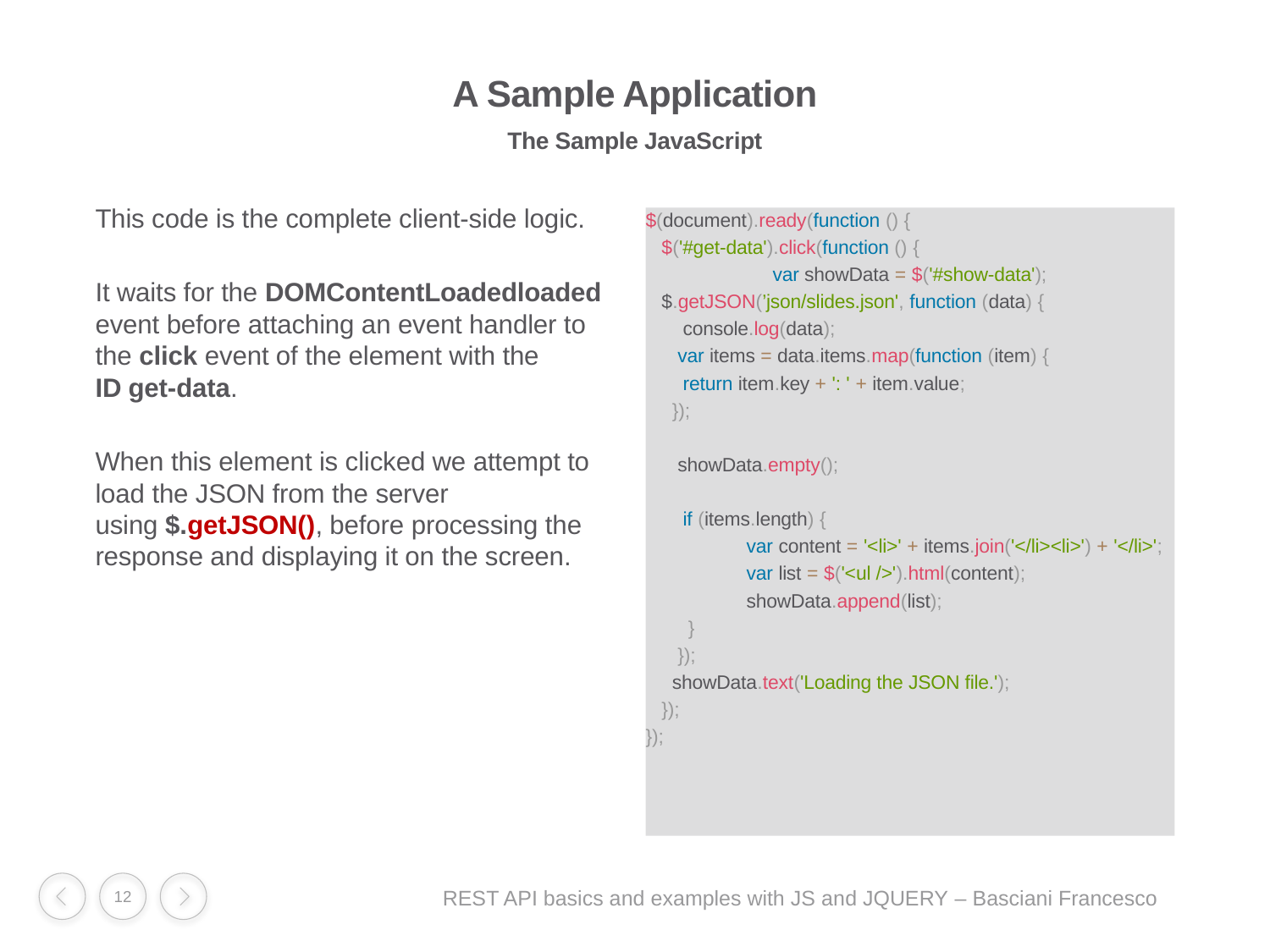

# A Sample Application
The Sample JavaScript
This code is the complete client-side logic.

It waits for the DOMContentLoadedloaded event before attaching an event handler to the click event of the element with the ID get-data.

When this element is clicked we attempt to load the JSON from the server using $.getJSON(), before processing the response and displaying it on the screen.
$(document).ready(function () {
   $('#get-data').click(function () {
	var showData = $('#show-data');
   $.getJSON(’json/slides.json', function (data) {
       console.log(data);
      var items = data.items.map(function (item) {
       return item.key + ': ' + item.value;
     });

      showData.empty();

       if (items.length) {
                   var content = '<li>' + items.join('</li><li>') + '</li>';
                   var list = $('<ul />').html(content);
                   showData.append(list);
        }
      });
     showData.text('Loading the JSON file.');
   });
});